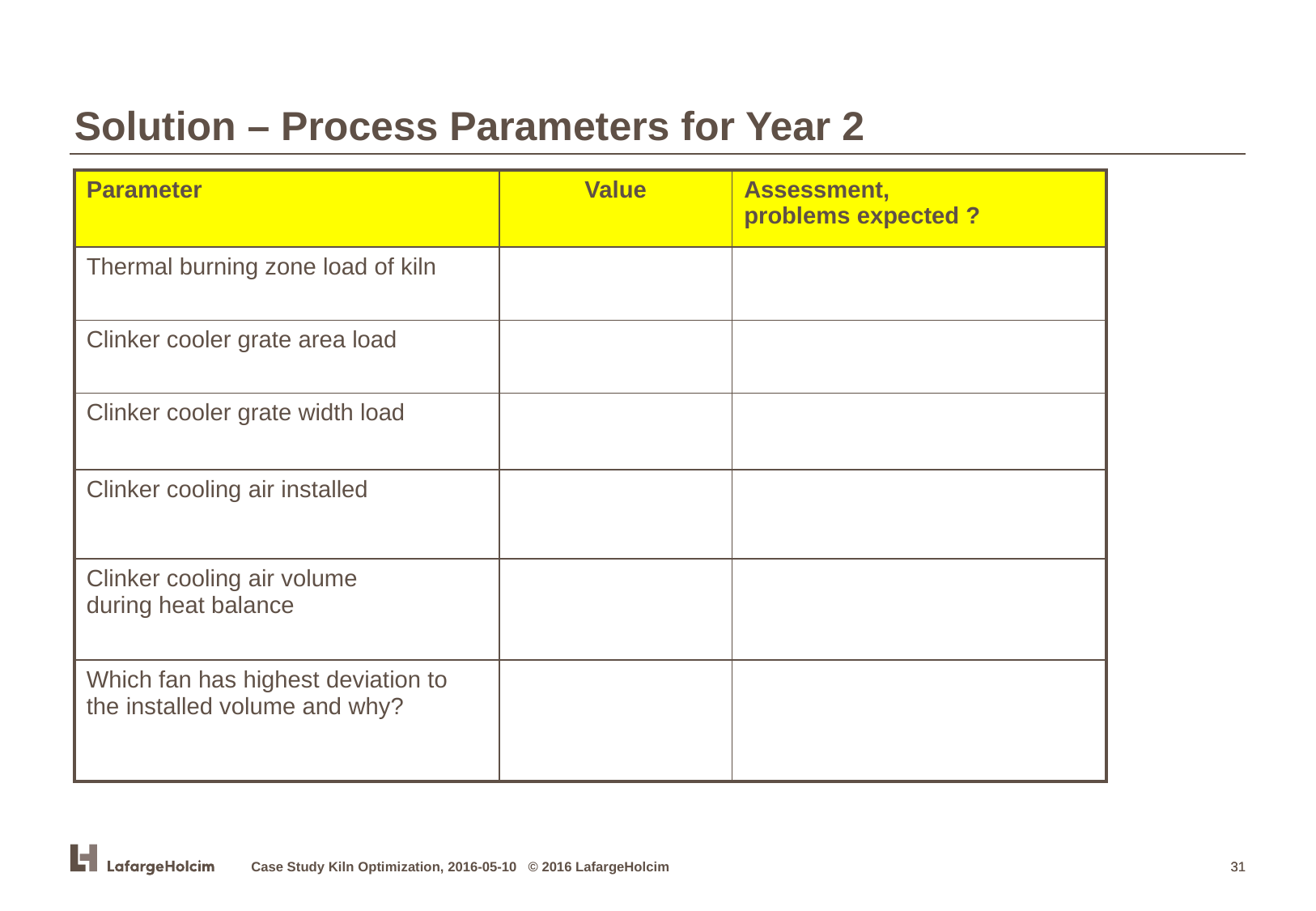

Solution – Process Parameters for Year 2
| Parameter | Value | Assessment, problems expected ? |
| --- | --- | --- |
| Thermal burning zone load of kiln |  |  |
| Clinker cooler grate area load |  |  |
| Clinker cooler grate width load |  |  |
| Clinker cooling air installed |  |  |
| Clinker cooling air volume during heat balance |  |  |
| Which fan has highest deviation to the installed volume and why? |  |  |

Case Study Kiln Optimization, 2016-05-10   © 2016 LafargeHolcim
31
31